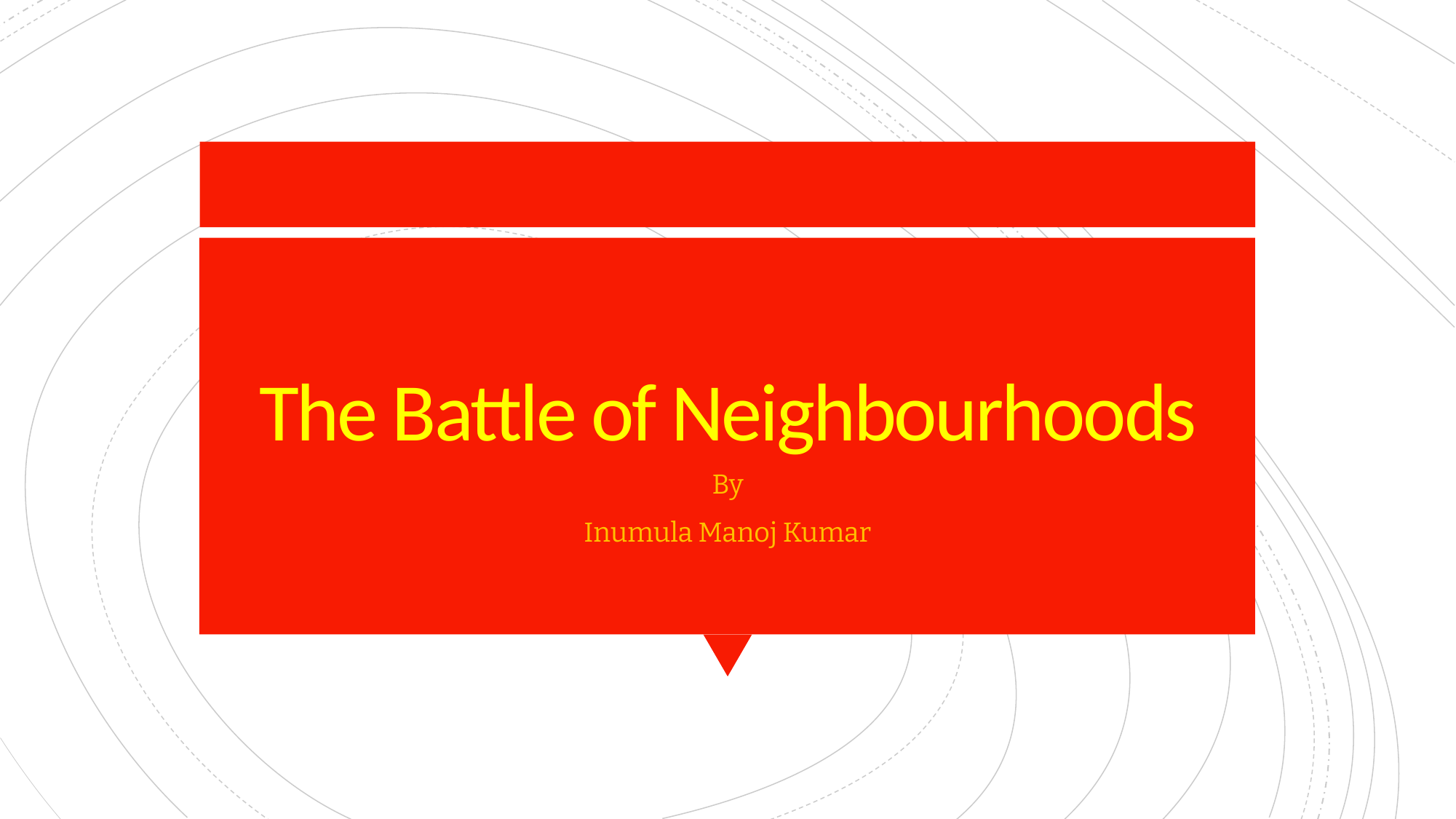

# The Battle of Neighbourhoods
By
Inumula Manoj Kumar